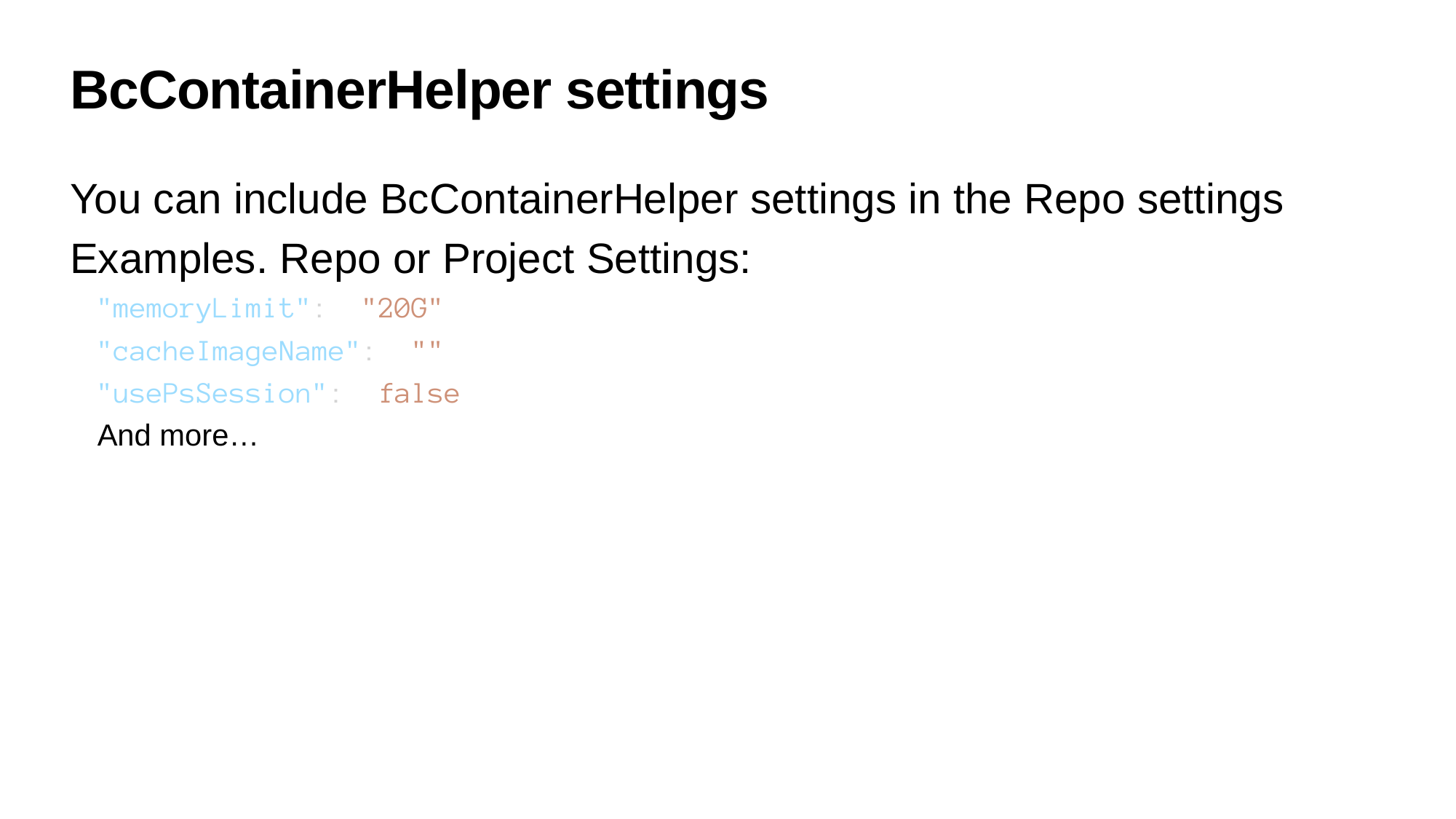

# BcContainerHelper settings
You can include BcContainerHelper settings in the Repo settings
Examples. Repo or Project Settings:
"memoryLimit":  "20G"
"cacheImageName":  ""
"usePsSession":  false
And more…